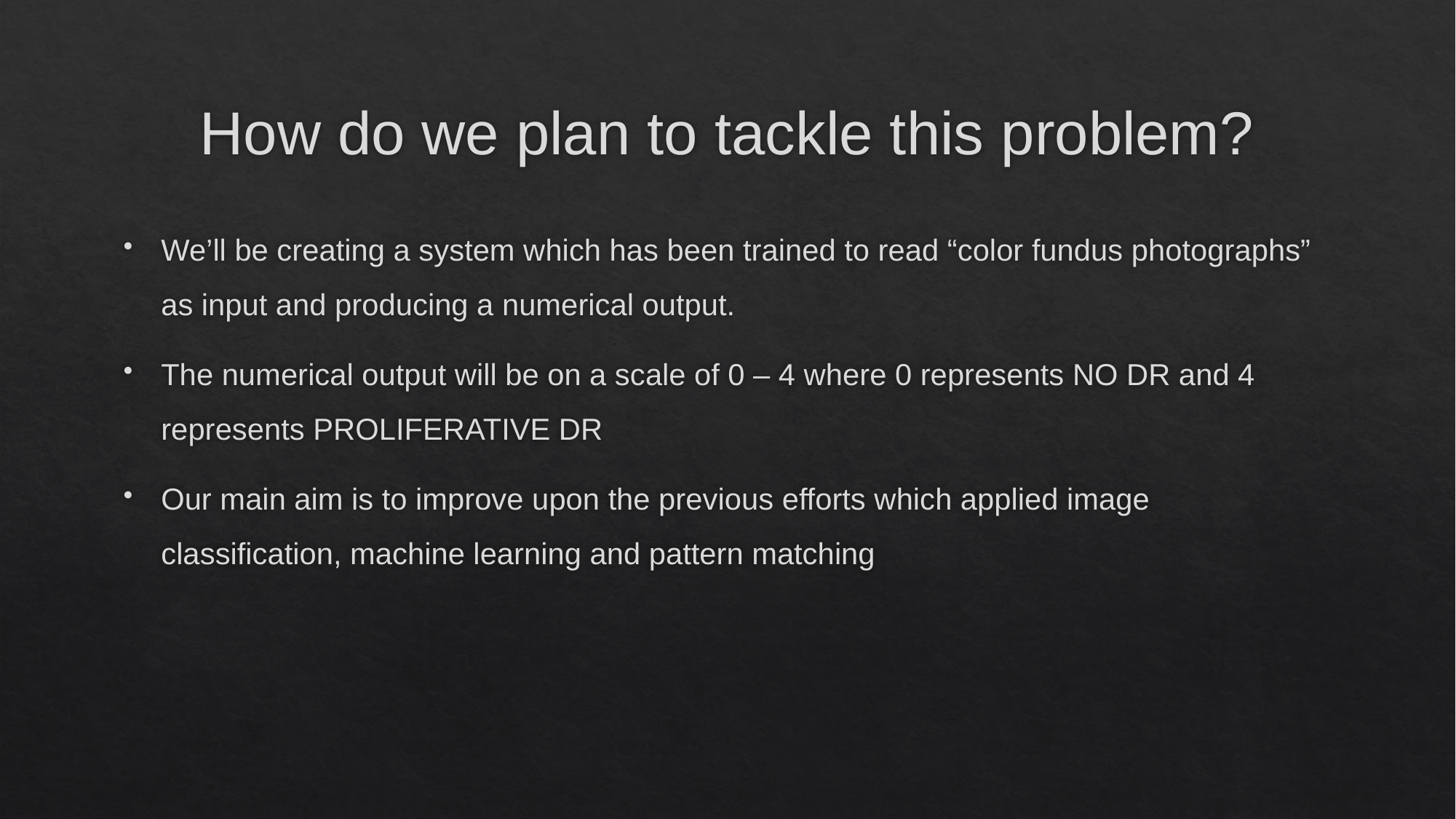

# How do we plan to tackle this problem?
We’ll be creating a system which has been trained to read “color fundus photographs” as input and producing a numerical output.
The numerical output will be on a scale of 0 – 4 where 0 represents NO DR and 4 represents PROLIFERATIVE DR
Our main aim is to improve upon the previous efforts which applied image classification, machine learning and pattern matching